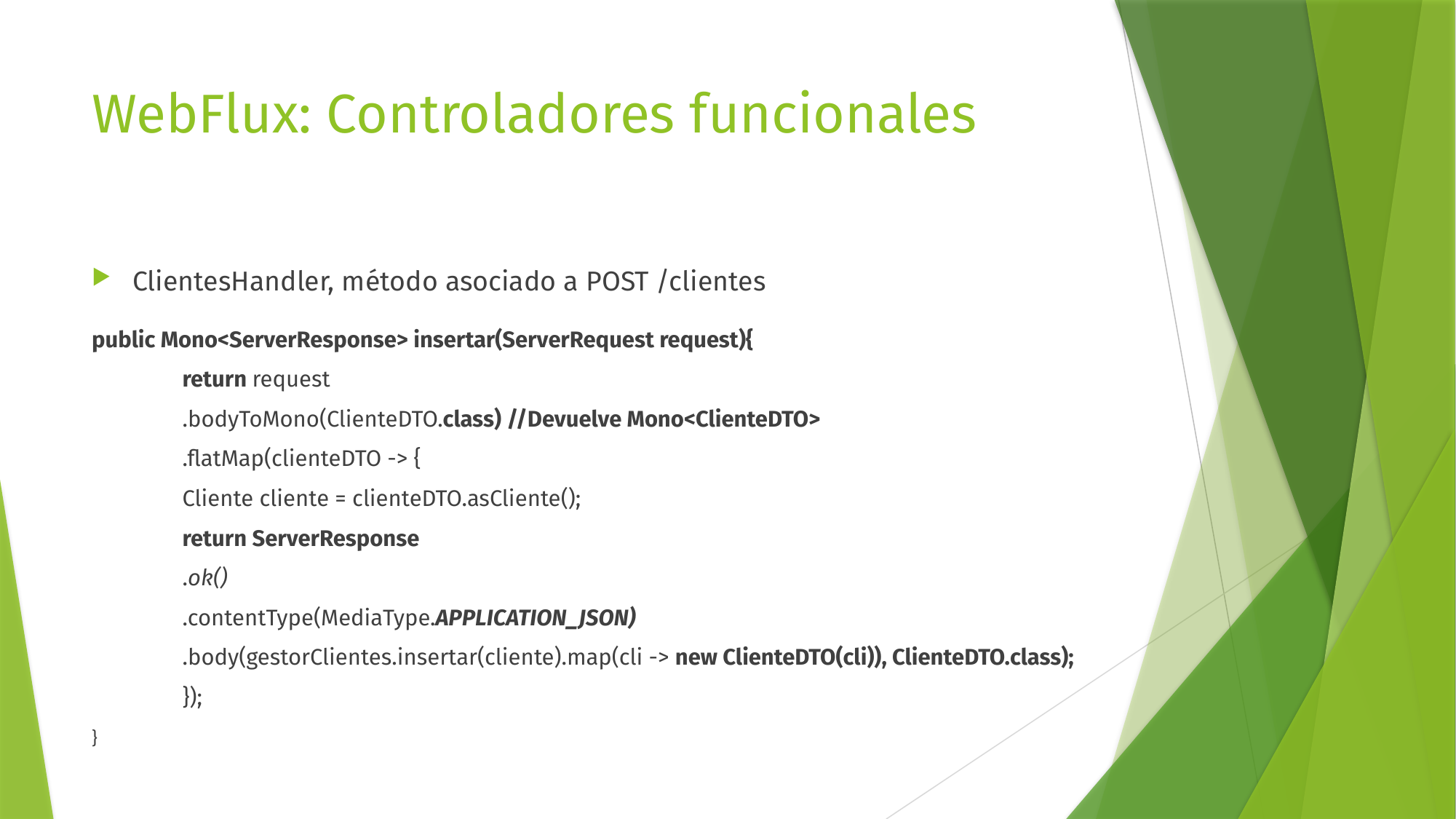

# WebFlux: Controladores funcionales
ClientesHandler, método asociado a POST /clientes

public Mono<ServerResponse> insertar(ServerRequest request){
	return request
		.bodyToMono(ClienteDTO.class) //Devuelve Mono<ClienteDTO>
		.flatMap(clienteDTO -> {
			Cliente cliente = clienteDTO.asCliente();
			return ServerResponse
				.ok()
				.contentType(MediaType.APPLICATION_JSON)
				.body(gestorClientes.insertar(cliente).map(cli -> new ClienteDTO(cli)), ClienteDTO.class);
		});
}